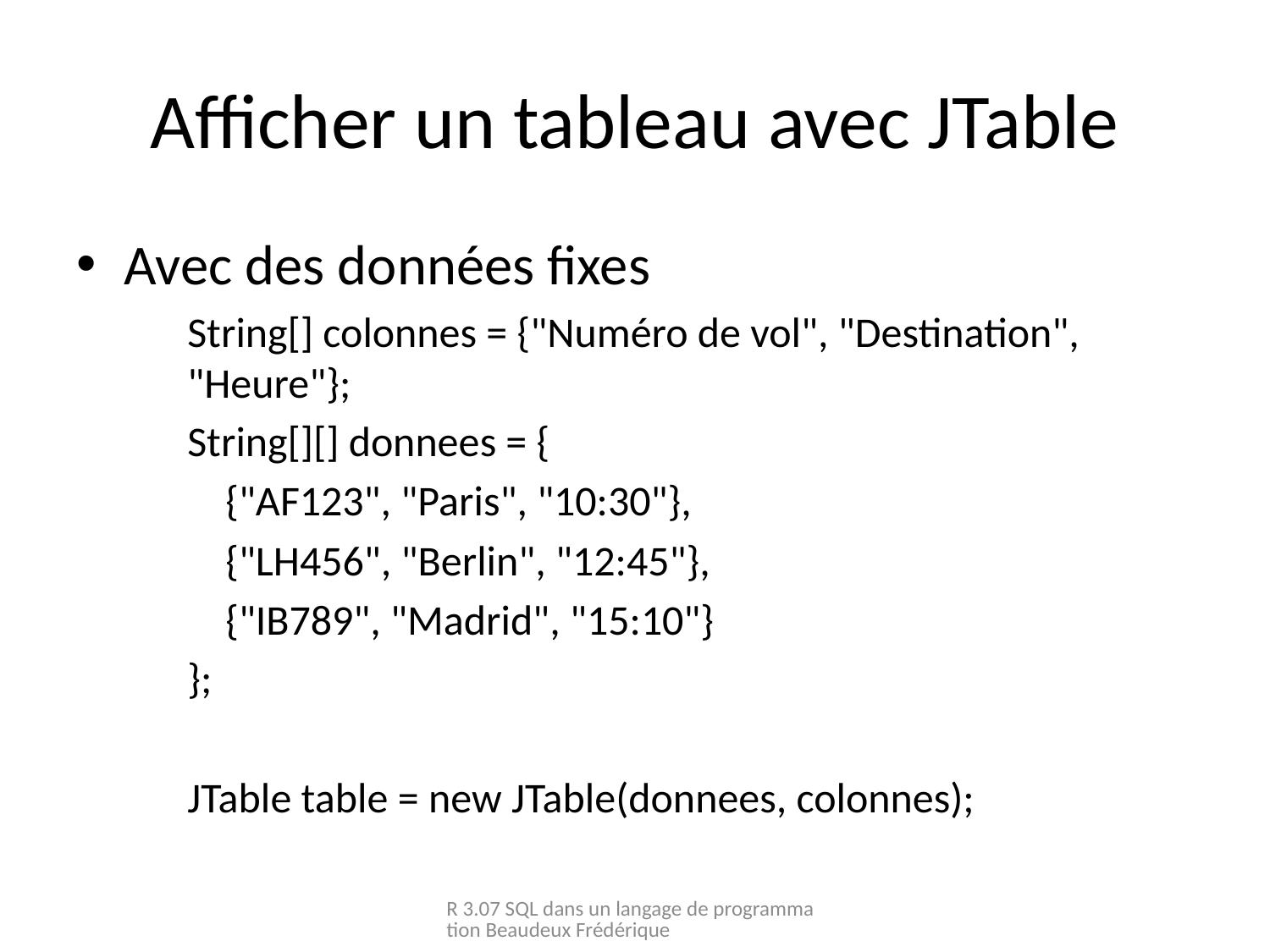

# Afficher un tableau avec JTable
Avec des données fixes
String[] colonnes = {"Numéro de vol", "Destination", "Heure"};
String[][] donnees = {
    {"AF123", "Paris", "10:30"},
    {"LH456", "Berlin", "12:45"},
    {"IB789", "Madrid", "15:10"}
};

JTable table = new JTable(donnees, colonnes);
R 3.07 SQL dans un langage de programmation Beaudeux Frédérique